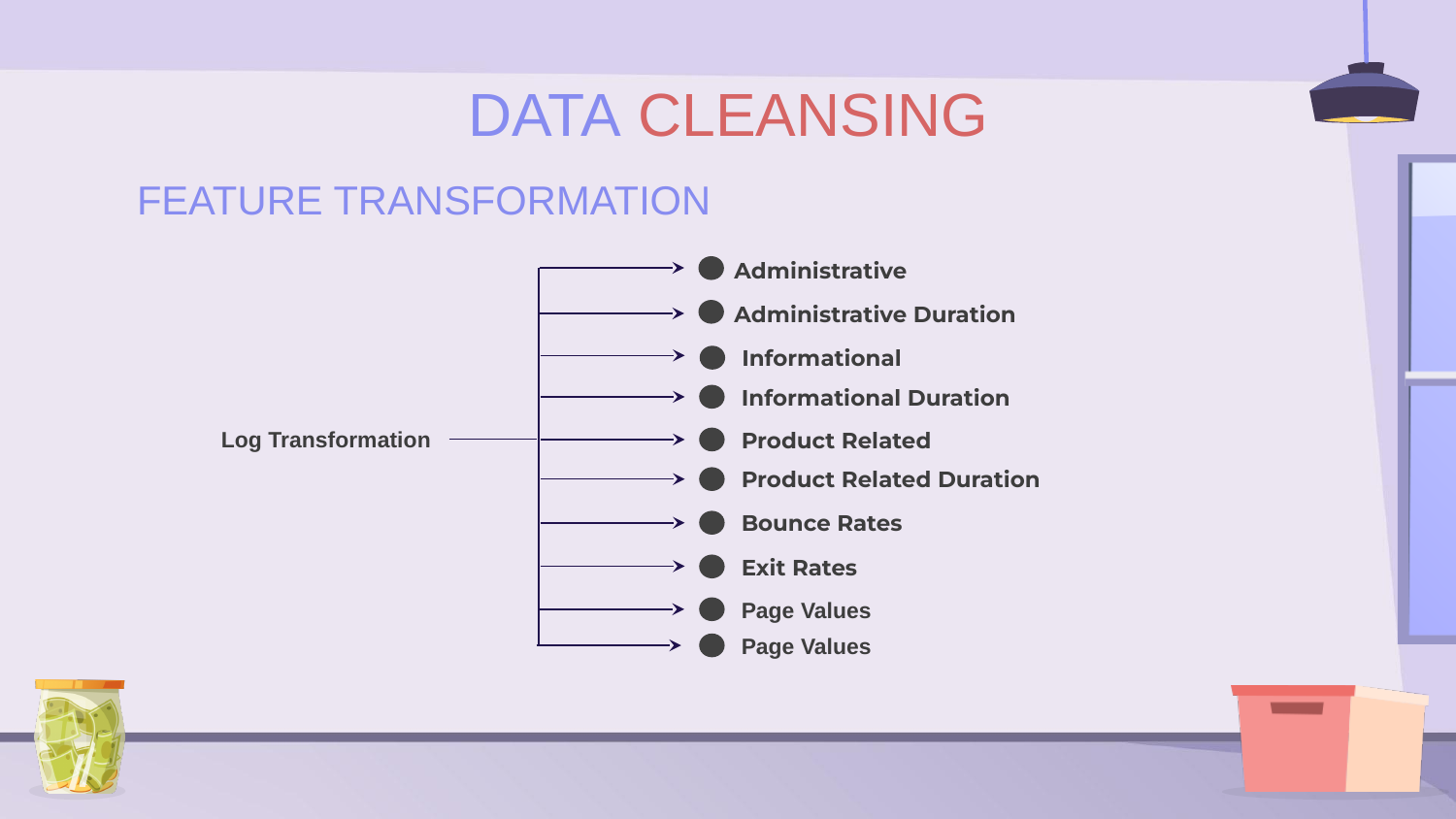

DATA CLEANSING
# FEATURE TRANSFORMATION
 Administrative

 Administrative Duration

Informational

Informational Duration

Log Transformation
Product Related

Product Related Duration

Bounce Rates

Exit Rates

Page Values

Page Values